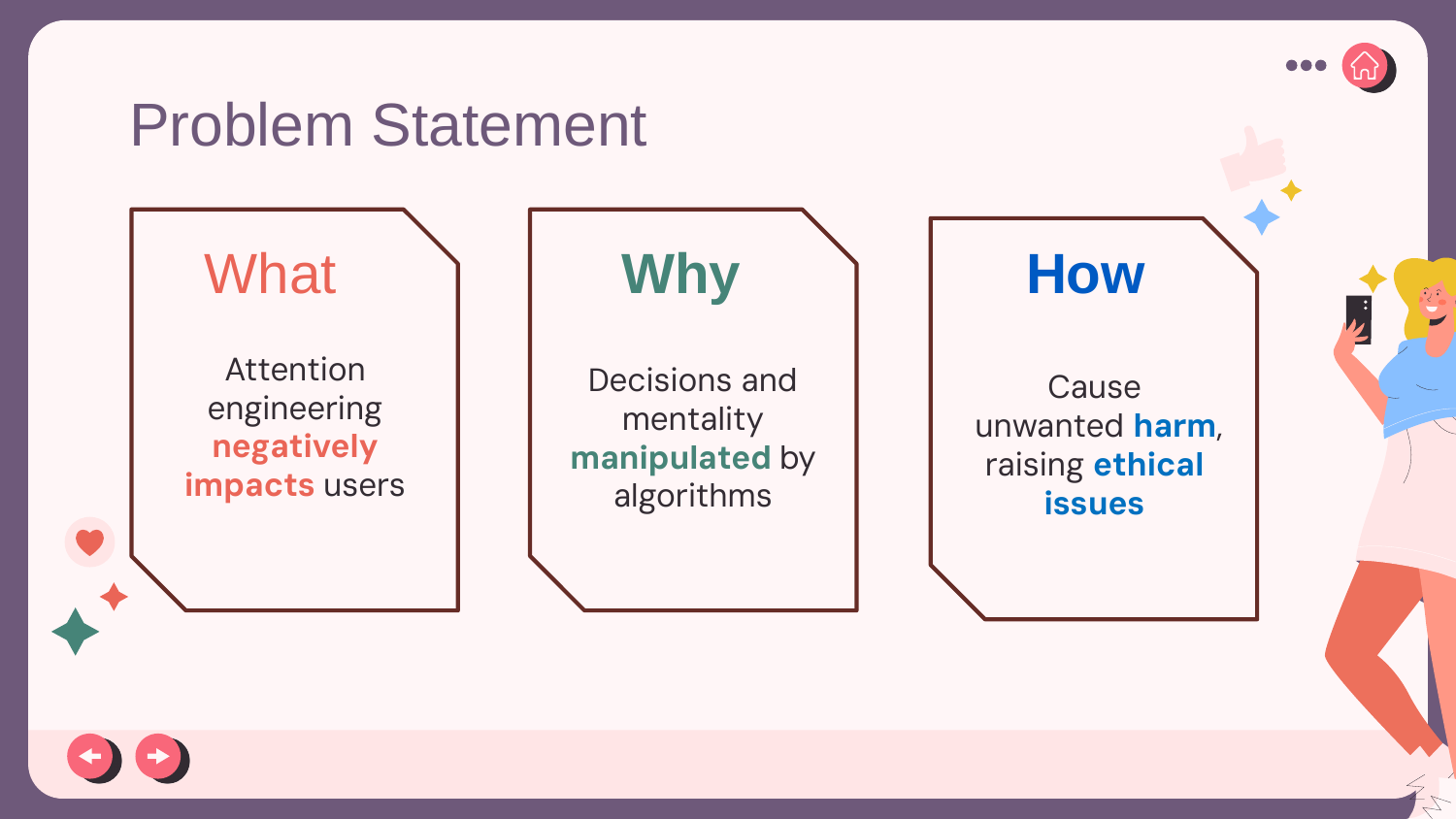

# Problem Statement

What
Why
How

Attention engineering negatively impacts users
Decisions and mentality manipulated by algorithms
Cause
 unwanted harm, raising ethical issues